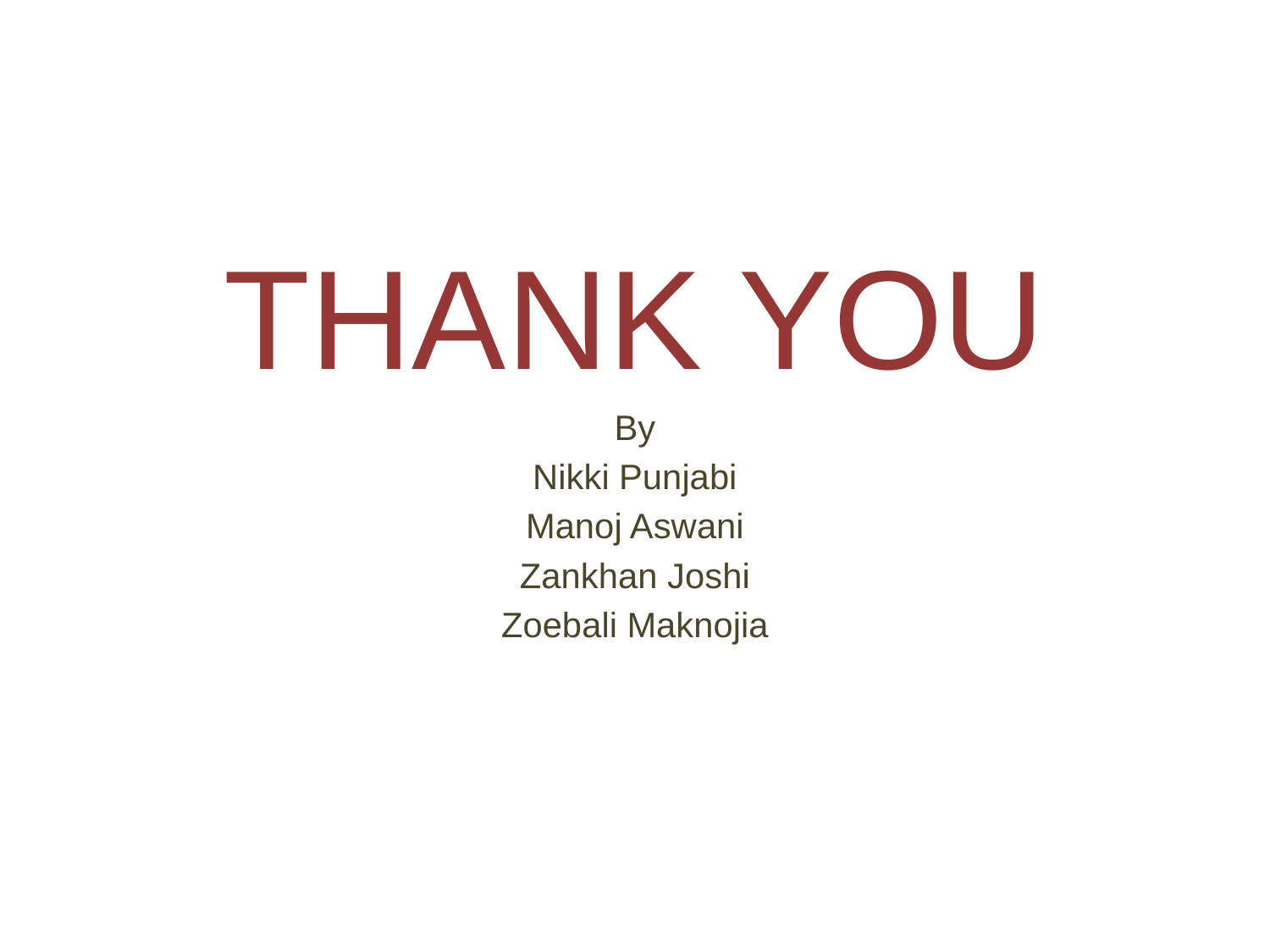

#
THANK YOU
By
Nikki Punjabi
Manoj Aswani
Zankhan Joshi
Zoebali Maknojia